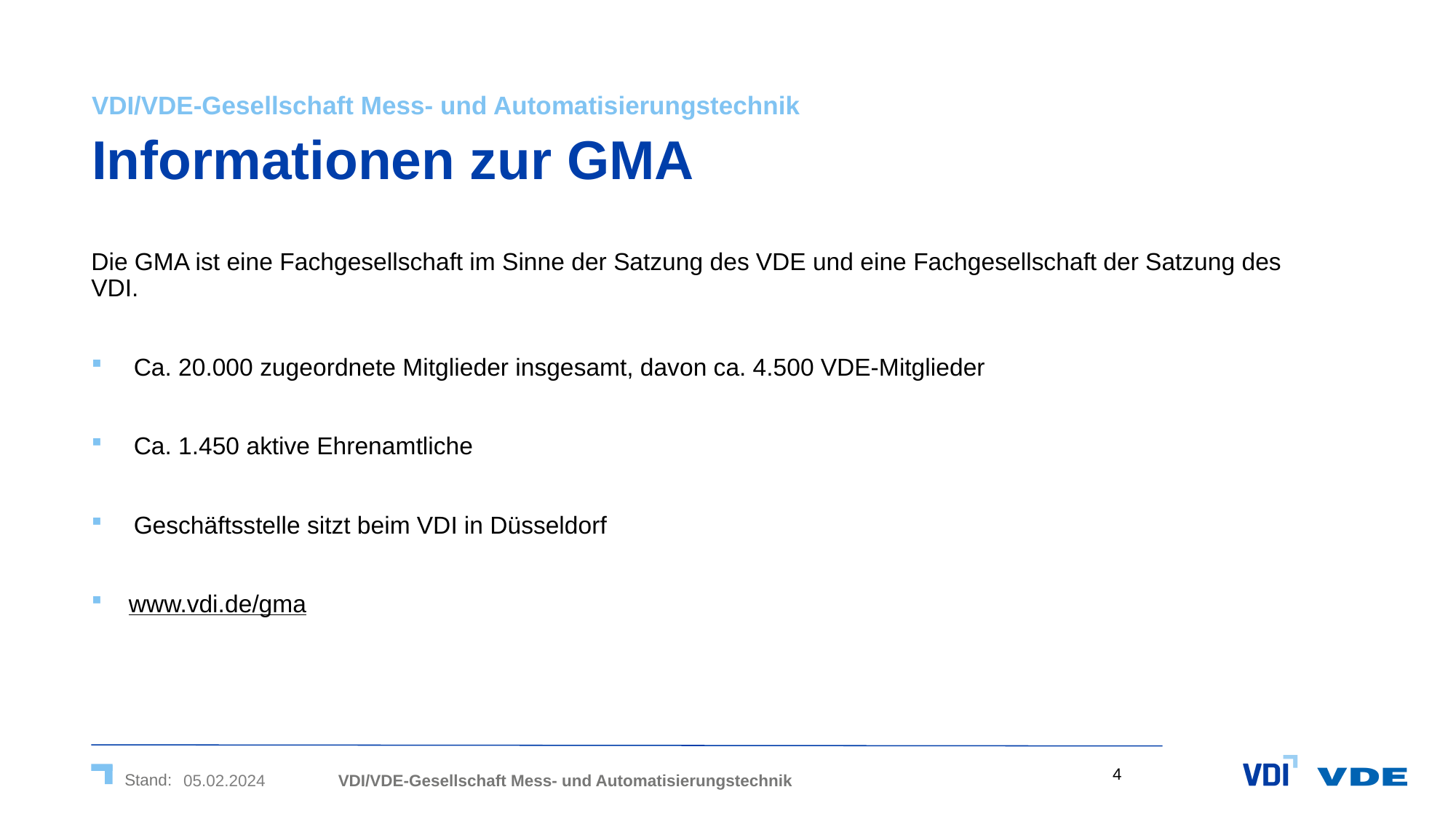

VDI/VDE-Gesellschaft Mess- und Automatisierungstechnik
# Informationen zur GMA
Die GMA ist eine Fachgesellschaft im Sinne der Satzung des VDE und eine Fachgesellschaft der Satzung des VDI.

Ca. 20.000 zugeordnete Mitglieder insgesamt, davon ca. 4.500 VDE-Mitglieder

Ca. 1.450 aktive Ehrenamtliche

Geschäftsstelle sitzt beim VDI in Düsseldorf

www.vdi.de/gma

VDI/VDE-Gesellschaft Mess- und Automatisierungstechnik
05.02.2024